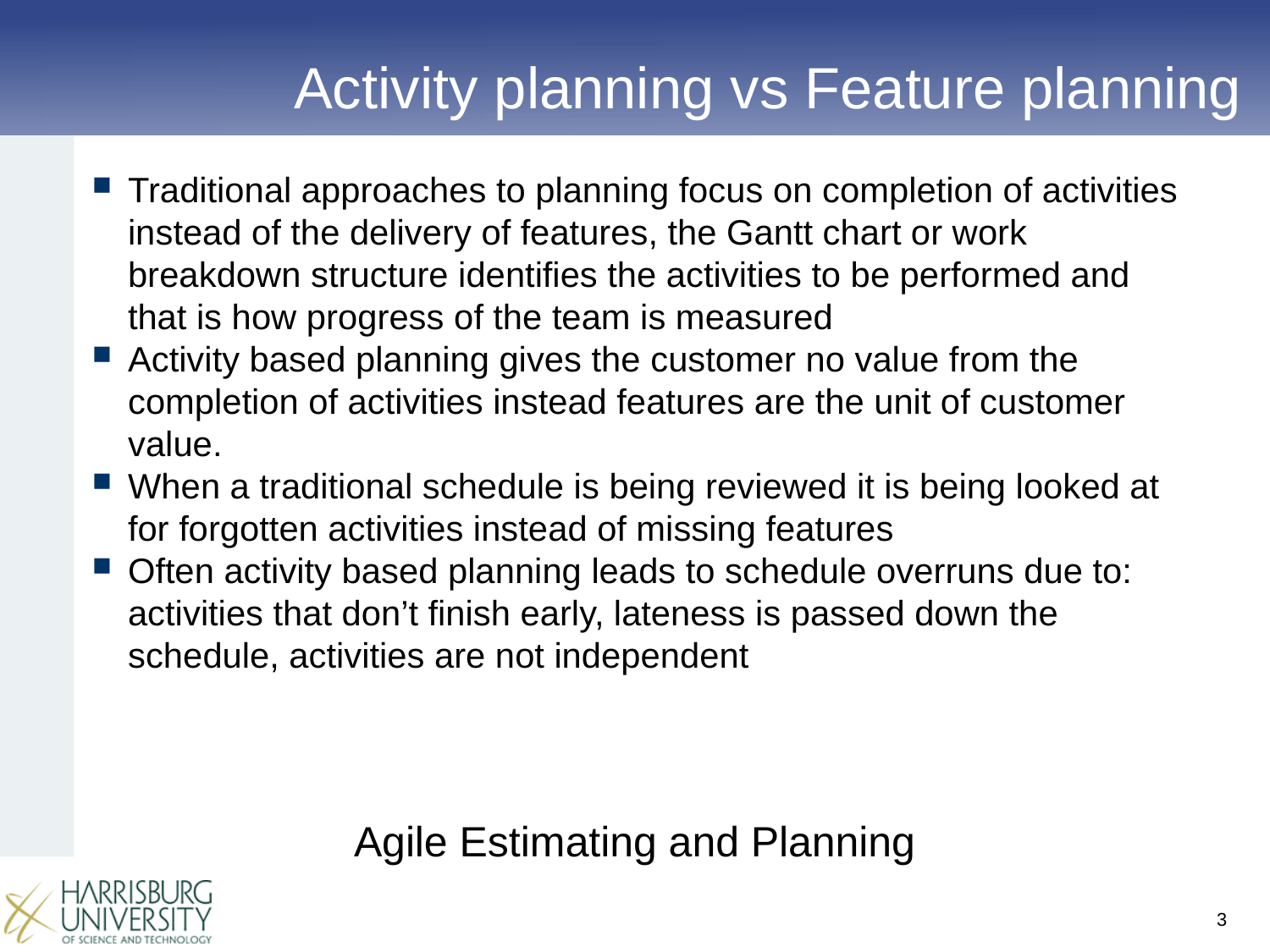

# Activity planning vs Feature planning
Traditional approaches to planning focus on completion of activities instead of the delivery of features, the Gantt chart or work breakdown structure identifies the activities to be performed and that is how progress of the team is measured
Activity based planning gives the customer no value from the completion of activities instead features are the unit of customer value.
When a traditional schedule is being reviewed it is being looked at for forgotten activities instead of missing features
Often activity based planning leads to schedule overruns due to: activities that don’t finish early, lateness is passed down the schedule, activities are not independent
Agile Estimating and Planning
3